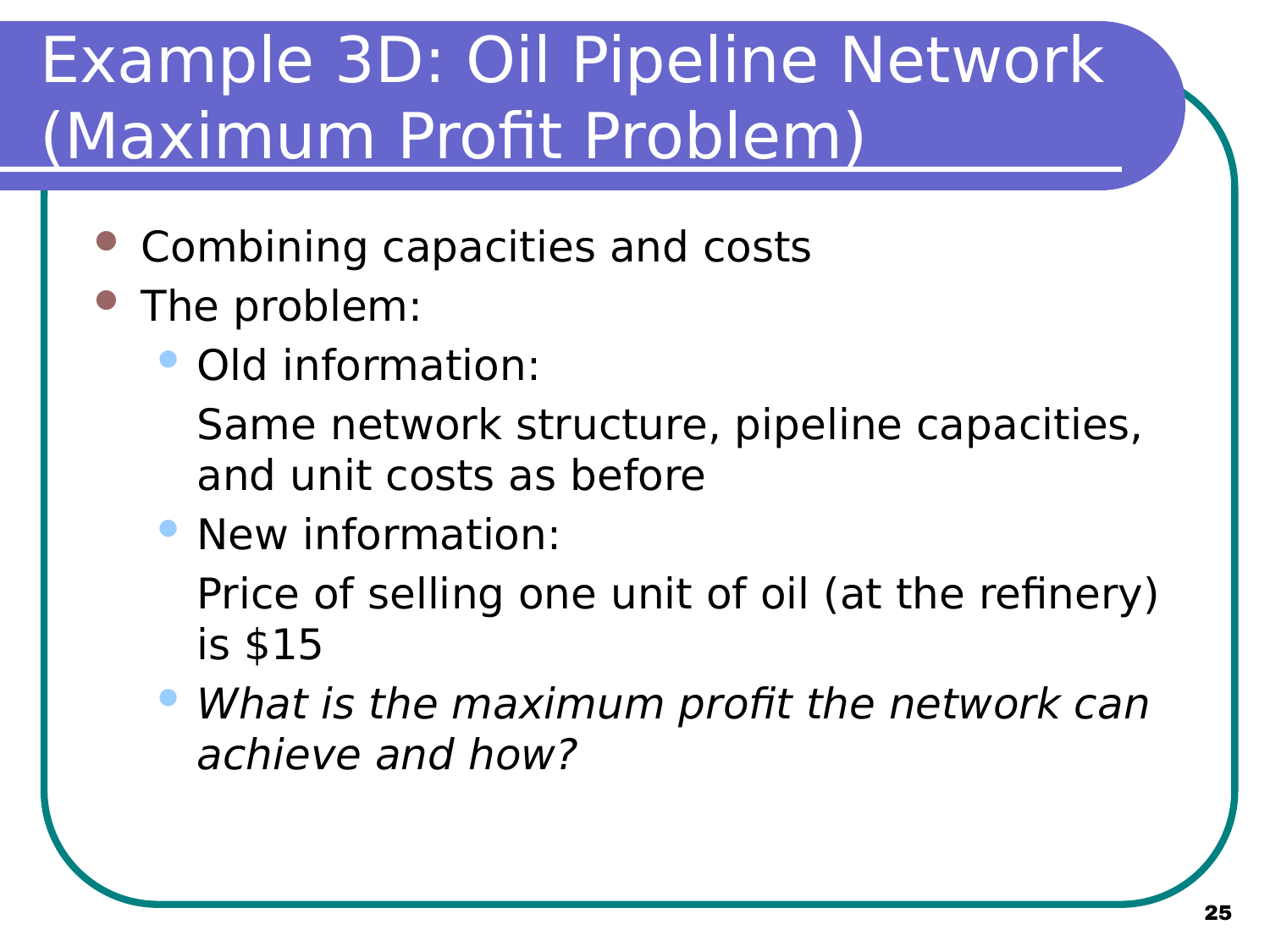

# Example 3D: Oil Pipeline Network (Maximum Profit Problem)
Combining capacities and costs
The problem:
Old information:
	Same network structure, pipeline capacities, and unit costs as before
New information:
	Price of selling one unit of oil (at the refinery) is $15
What is the maximum profit the network can achieve and how?
25